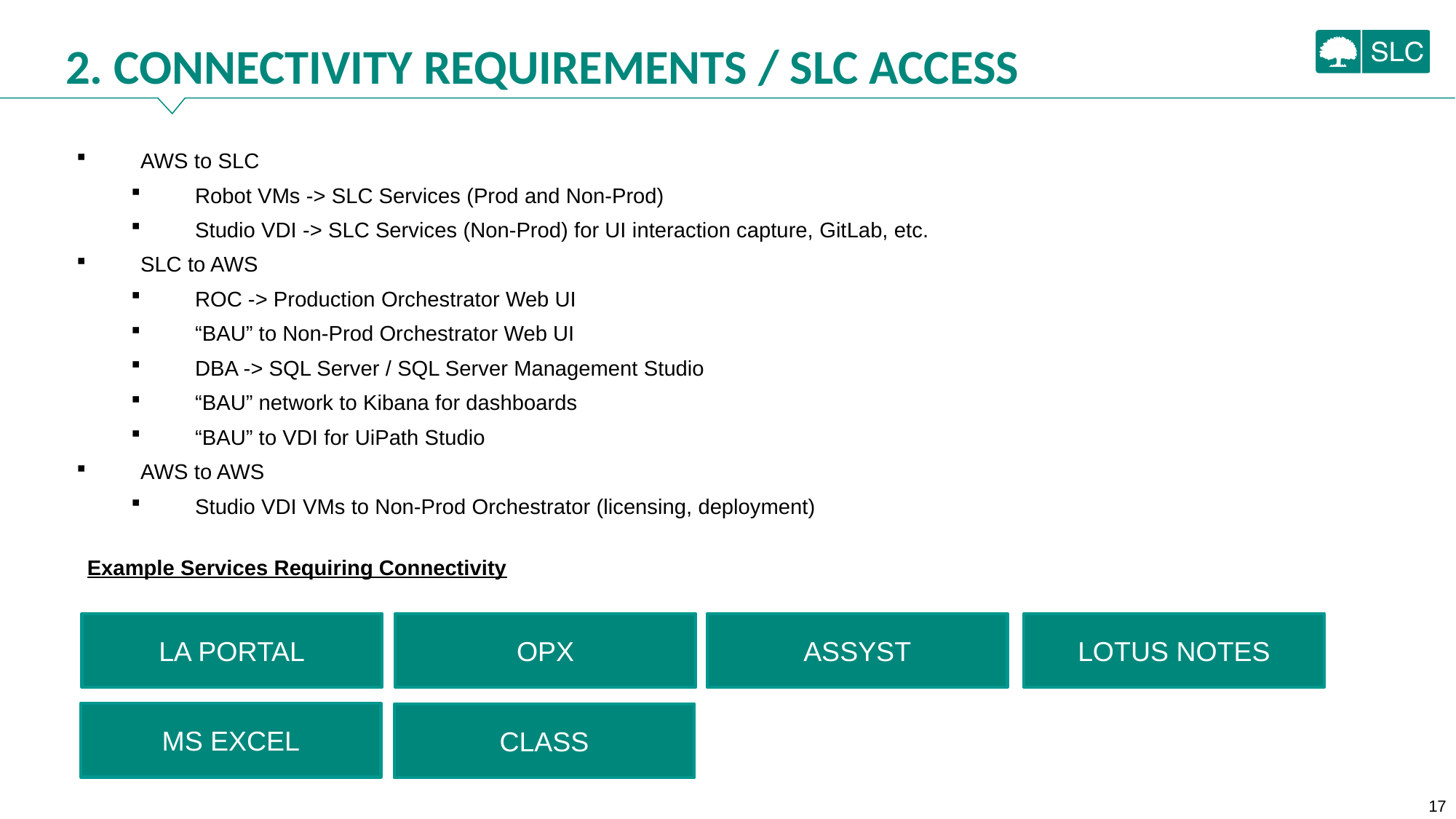

2. CONNECTIVITY REQUIREMENTS / SLC ACCESS
AWS to SLC
Robot VMs -> SLC Services (Prod and Non-Prod)
Studio VDI -> SLC Services (Non-Prod) for UI interaction capture, GitLab, etc.
SLC to AWS
ROC -> Production Orchestrator Web UI
“BAU” to Non-Prod Orchestrator Web UI
DBA -> SQL Server / SQL Server Management Studio
“BAU” network to Kibana for dashboards
“BAU” to VDI for UiPath Studio
AWS to AWS
Studio VDI VMs to Non-Prod Orchestrator (licensing, deployment)
Example Services Requiring Connectivity
LA PORTAL
OPX
ASSYST
LOTUS NOTES
MS EXCEL
CLASS
17